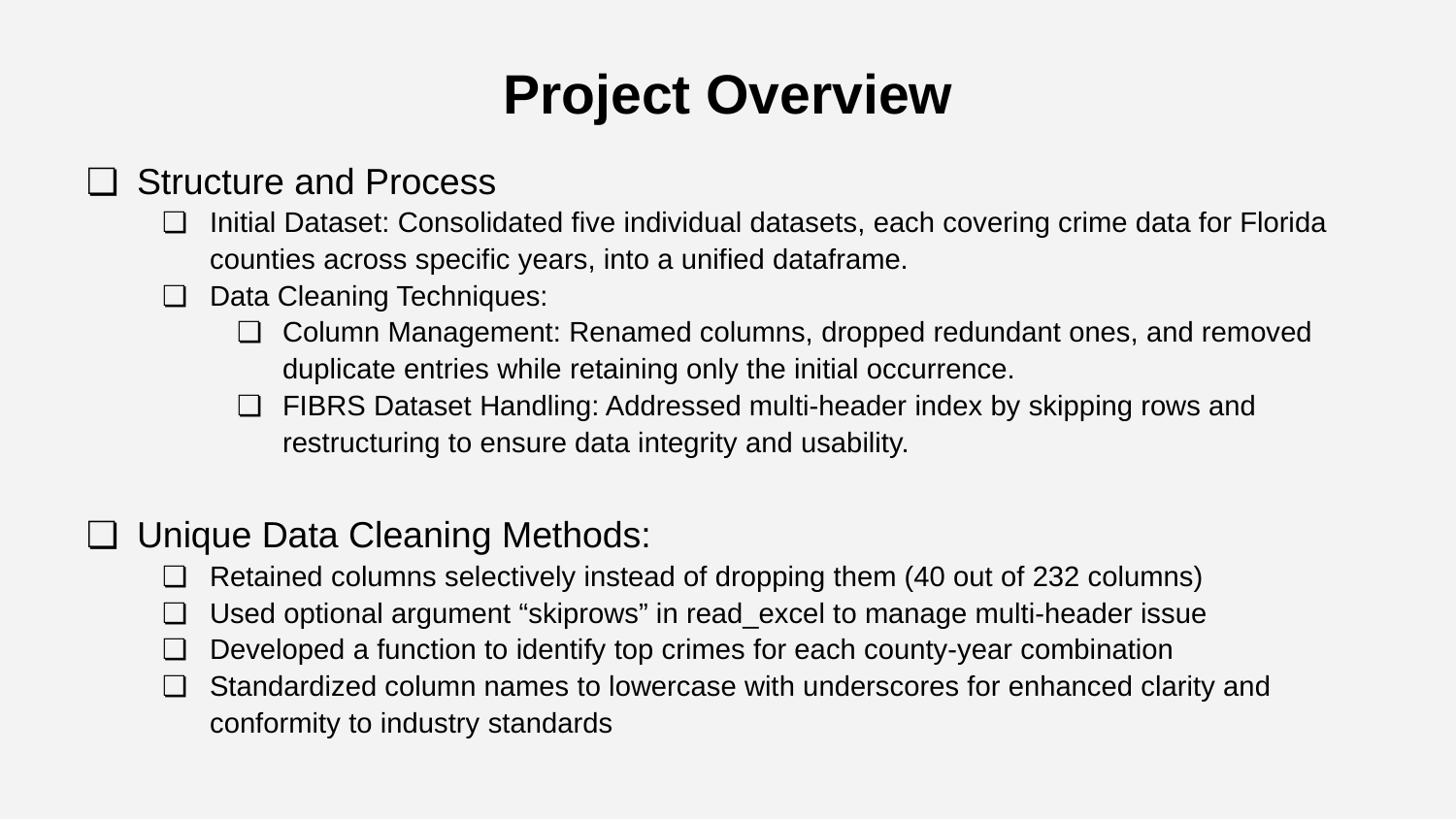

# Project Overview

Structure and Process
Initial Dataset: Consolidated five individual datasets, each covering crime data for Florida counties across specific years, into a unified dataframe.
Data Cleaning Techniques:
Column Management: Renamed columns, dropped redundant ones, and removed duplicate entries while retaining only the initial occurrence.
FIBRS Dataset Handling: Addressed multi-header index by skipping rows and restructuring to ensure data integrity and usability.

Unique Data Cleaning Methods:
Retained columns selectively instead of dropping them (40 out of 232 columns)
Used optional argument “skiprows” in read_excel to manage multi-header issue
Developed a function to identify top crimes for each county-year combination
Standardized column names to lowercase with underscores for enhanced clarity and conformity to industry standards